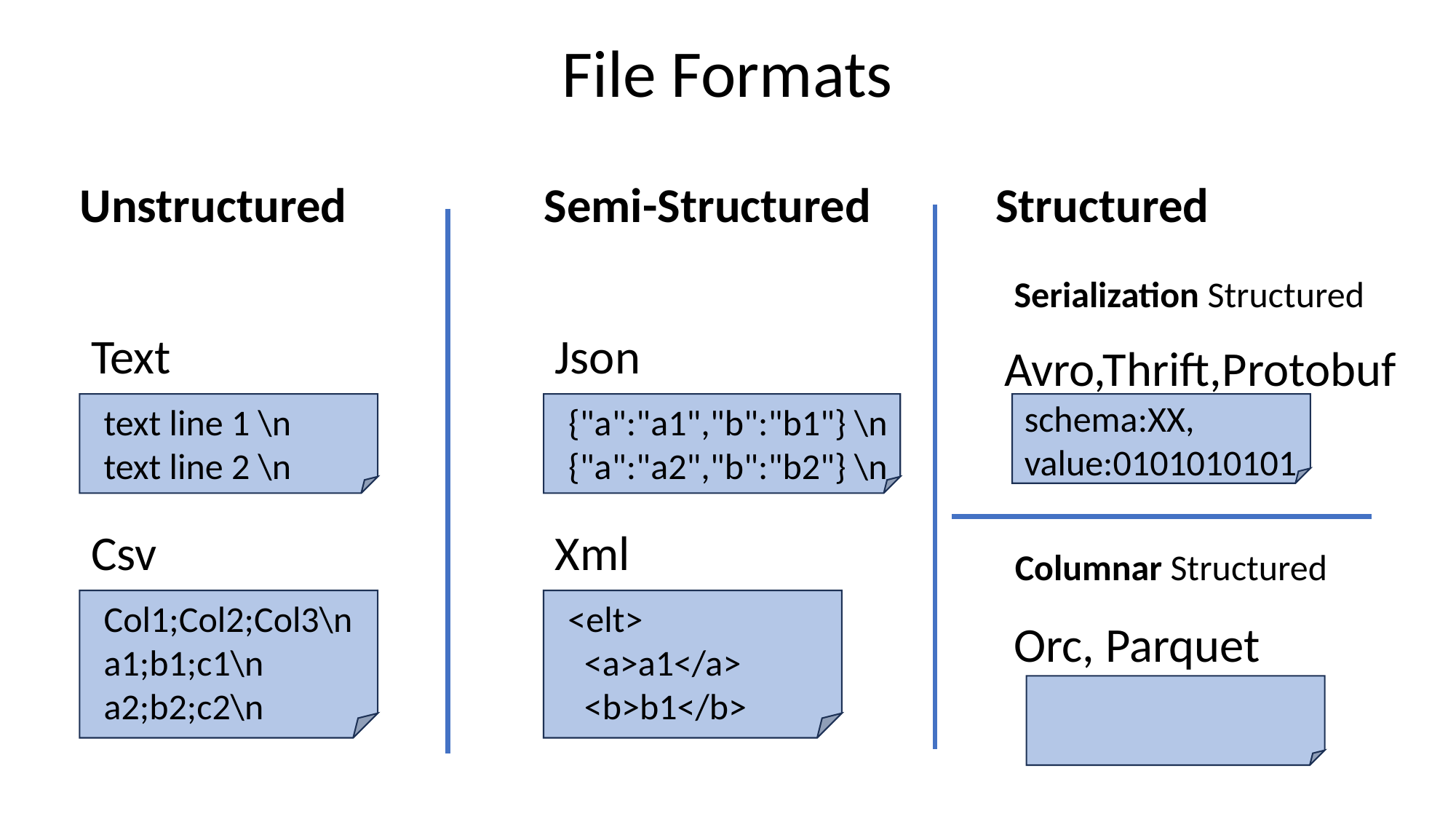

# File Formats
Unstructured
Semi-Structured
Structured
Serialization Structured
Text
Json
Avro,Thrift,Protobuf
schema:XX,
value:0101010101

text line 1 \n
text line 2 \n
{"a":"a1","b":"b1"} \n
{"a":"a2","b":"b2"} \n
Csv
Xml
Columnar Structured

Col1;Col2;Col3\n
a1;b1;c1\n
a2;b2;c2\n
<elt>
  <a>a1</a>
  <b>b1</b>
Orc, Parquet